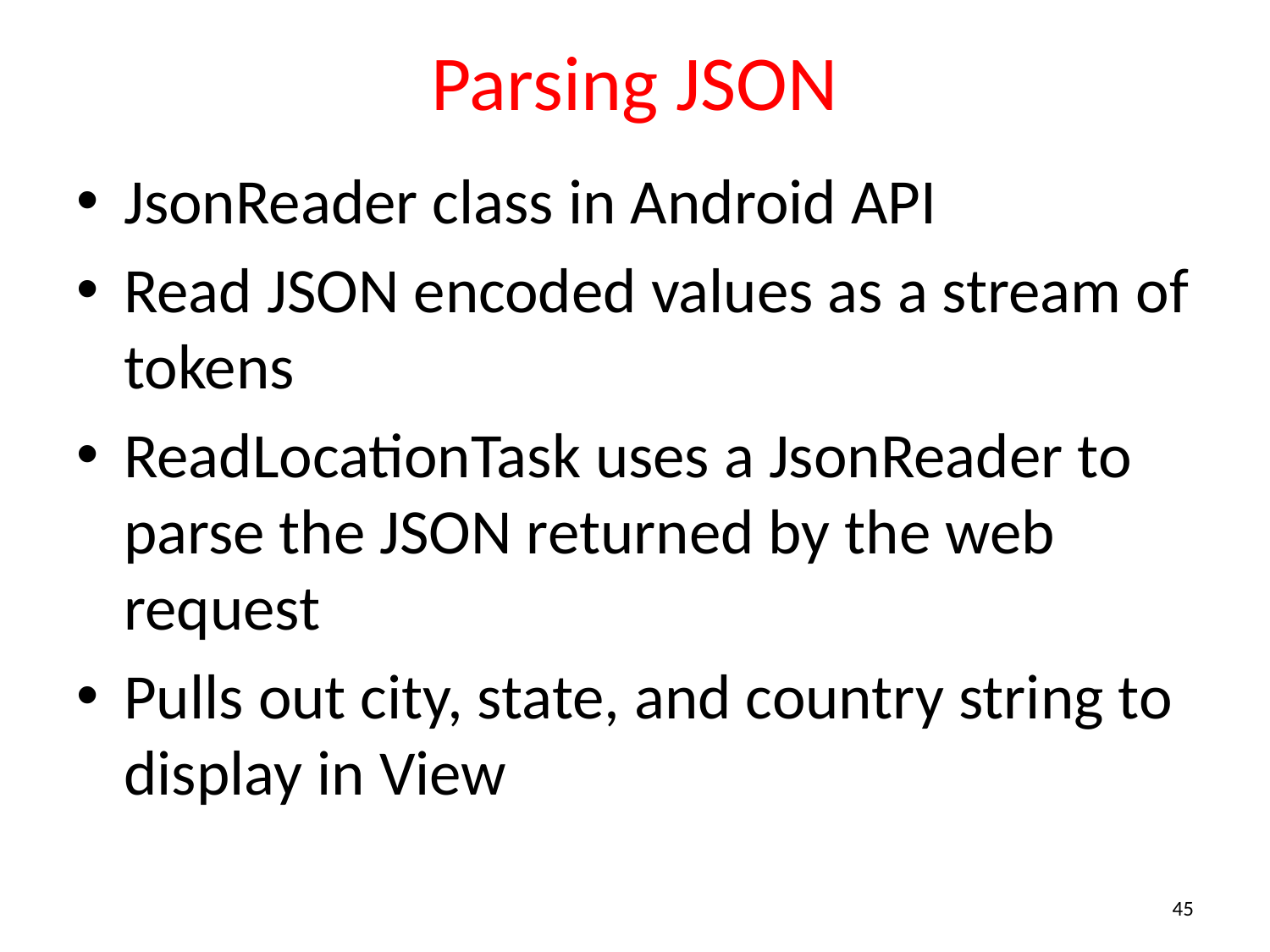

# Parsing JSON
JsonReader class in Android API
Read JSON encoded values as a stream of tokens
ReadLocationTask uses a JsonReader to parse the JSON returned by the web request
Pulls out city, state, and country string to display in View

45